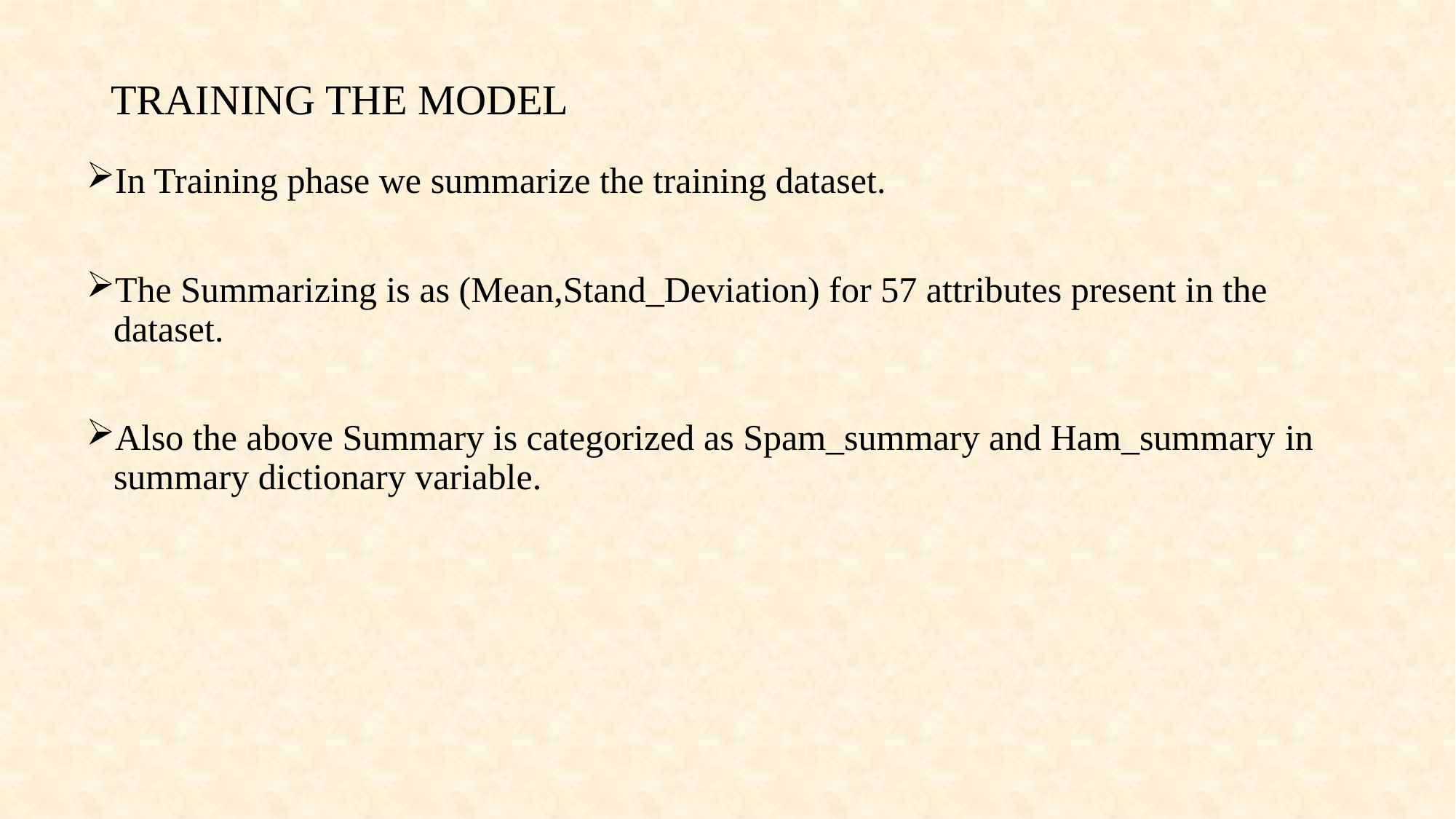

# TRAINING THE MODEL
In Training phase we summarize the training dataset.

The Summarizing is as (Mean,Stand_Deviation) for 57 attributes present in the dataset.

Also the above Summary is categorized as Spam_summary and Ham_summary in summary dictionary variable.